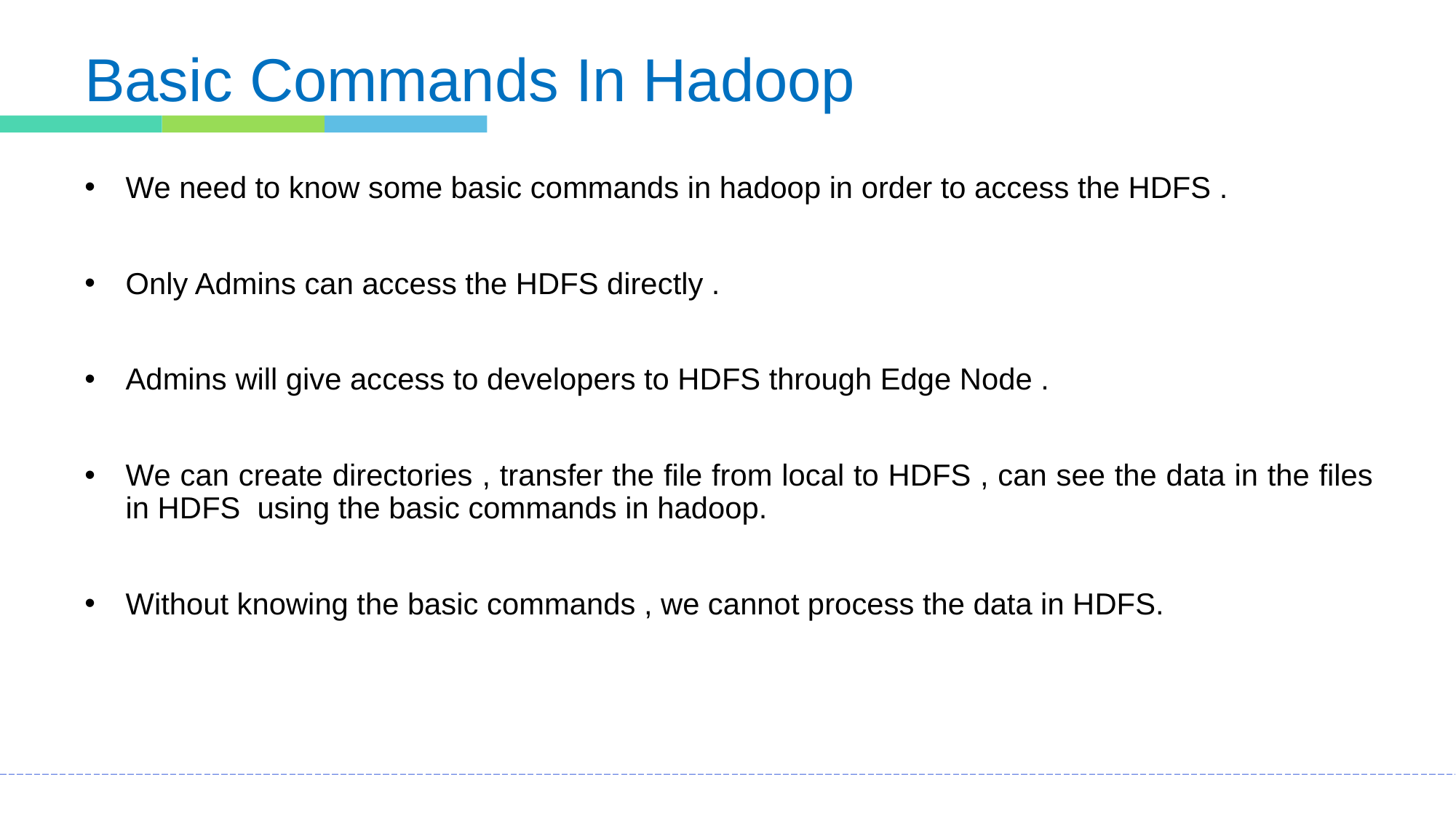

# Basic Commands In Hadoop
We need to know some basic commands in hadoop in order to access the HDFS .

Only Admins can access the HDFS directly .

Admins will give access to developers to HDFS through Edge Node .

We can create directories , transfer the file from local to HDFS , can see the data in the files in HDFS  using the basic commands in hadoop.

Without knowing the basic commands , we cannot process the data in HDFS.